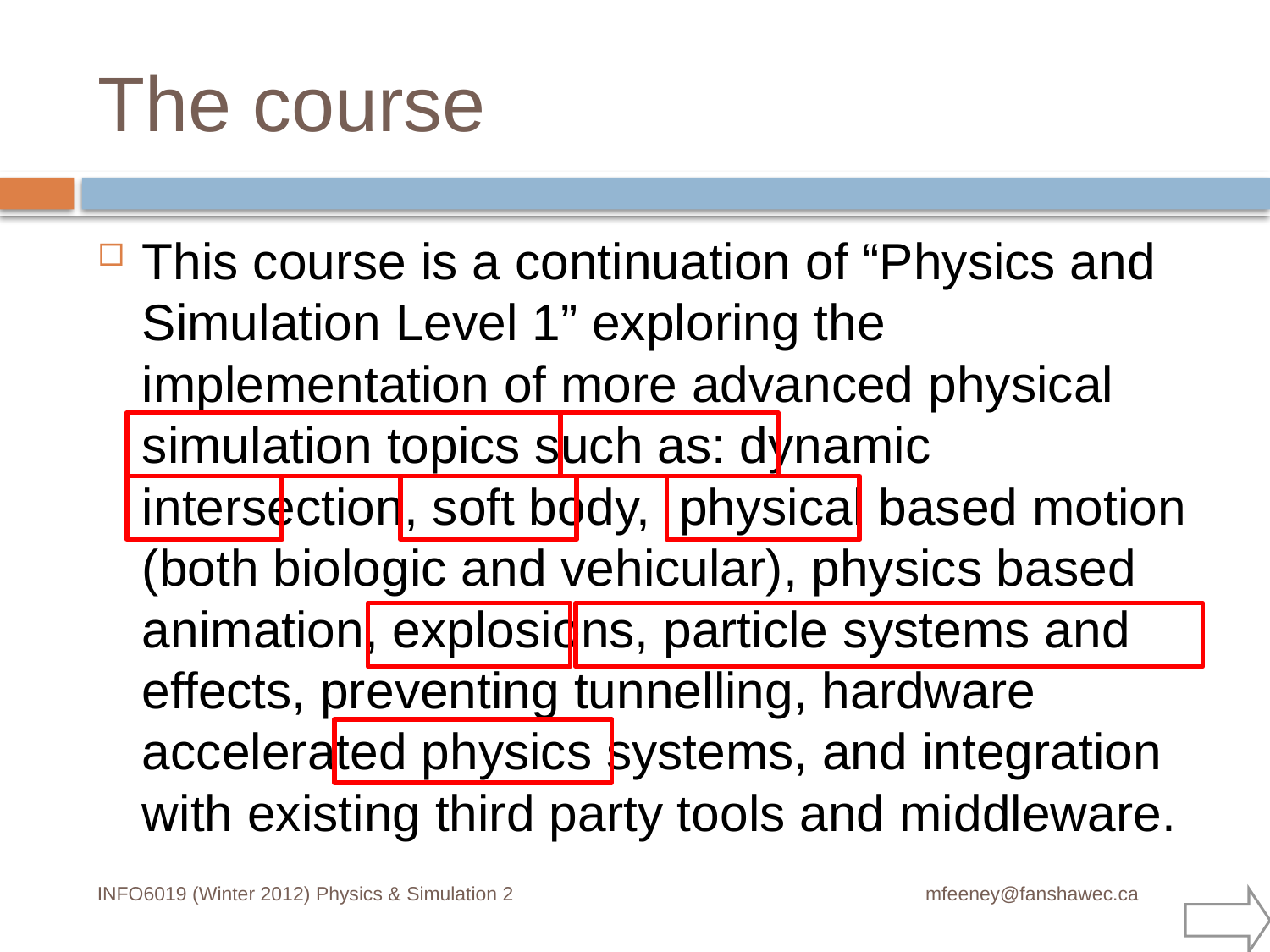

# The course
This course is a continuation of “Physics and Simulation Level 1” exploring the implementation of more advanced physical simulation topics such as: dynamic intersection, soft body,  physical based motion (both biologic and vehicular), physics based animation, explosions, particle systems and effects, preventing tunnelling, hardware accelerated physics systems, and integration with existing third party tools and middleware.